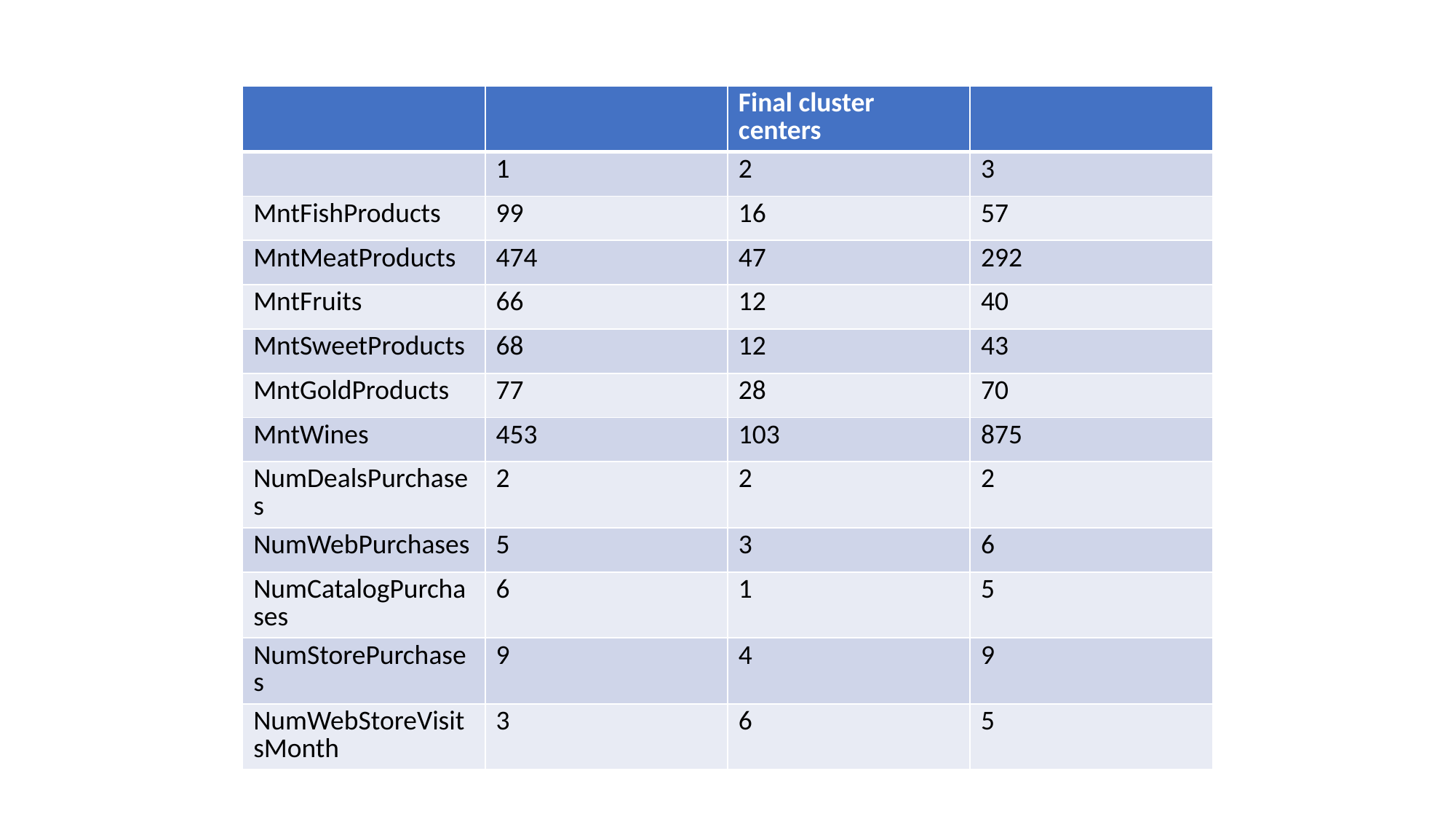

|  |  | Final cluster centers |  |
| --- | --- | --- | --- |
|  | 1 | 2 | 3 |
| MntFishProducts | 99 | 16 | 57 |
| MntMeatProducts | 474 | 47 | 292 |
| MntFruits | 66 | 12 | 40 |
| MntSweetProducts | 68 | 12 | 43 |
| MntGoldProducts | 77 | 28 | 70 |
| MntWines | 453 | 103 | 875 |
| NumDealsPurchases | 2 | 2 | 2 |
| NumWebPurchases | 5 | 3 | 6 |
| NumCatalogPurchases | 6 | 1 | 5 |
| NumStorePurchases | 9 | 4 | 9 |
| NumWebStoreVisitsMonth | 3 | 6 | 5 |